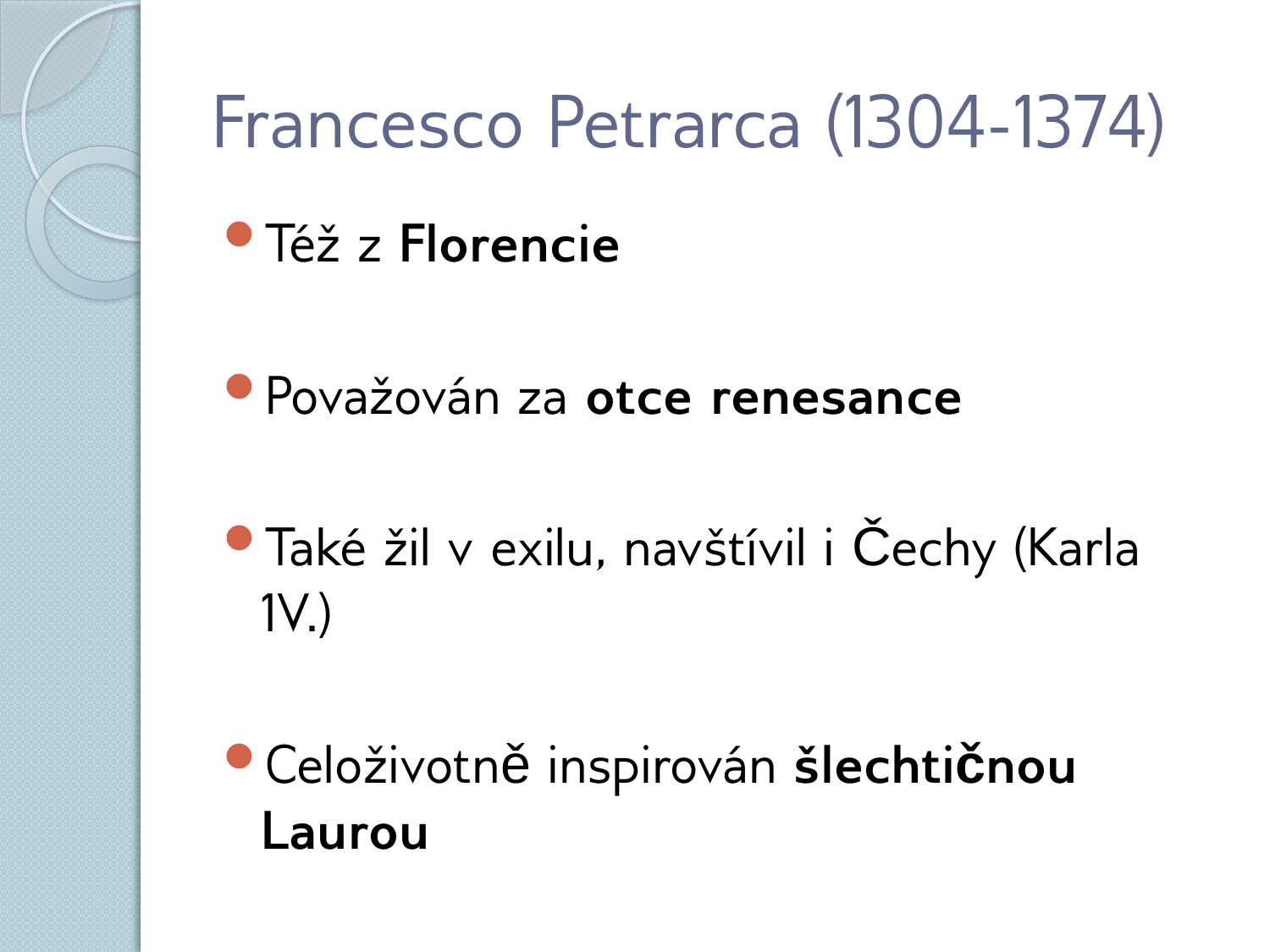

# Francesco Petrarca (1304-1374)
Též z Florencie

Považován za otce renesance

Také žil v exilu, navštívil i Čechy (Karla 1V.)

Celoživotně inspirován šlechtičnou Laurou